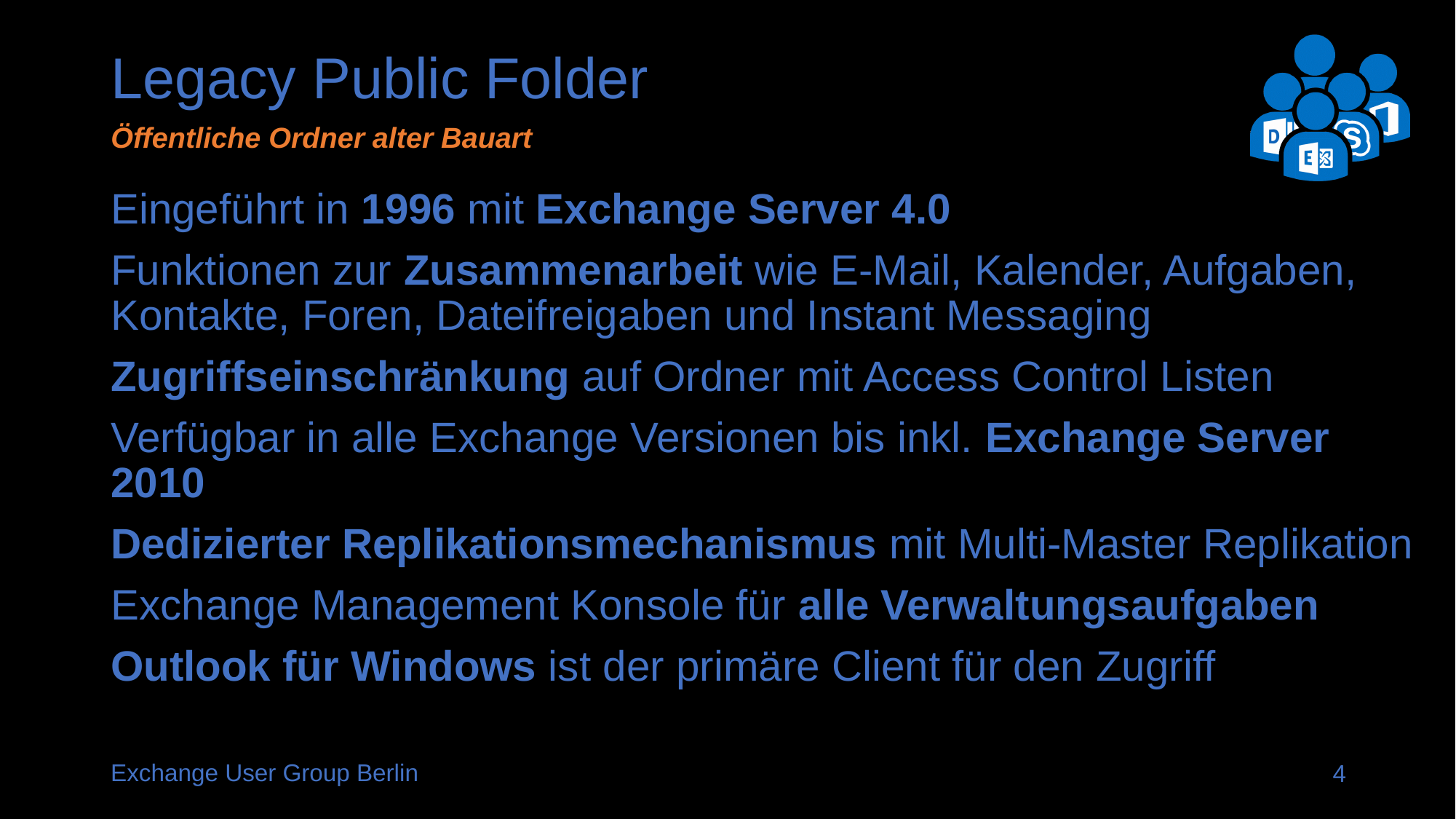

# Legacy Public Folder
Öffentliche Ordner alter Bauart
Eingeführt in 1996 mit Exchange Server 4.0
Funktionen zur Zusammenarbeit wie E-Mail, Kalender, Aufgaben, Kontakte, Foren, Dateifreigaben und Instant Messaging
Zugriffseinschränkung auf Ordner mit Access Control Listen
Verfügbar in alle Exchange Versionen bis inkl. Exchange Server 2010
Dedizierter Replikationsmechanismus mit Multi-Master Replikation
Exchange Management Konsole für alle Verwaltungsaufgaben
Outlook für Windows ist der primäre Client für den Zugriff